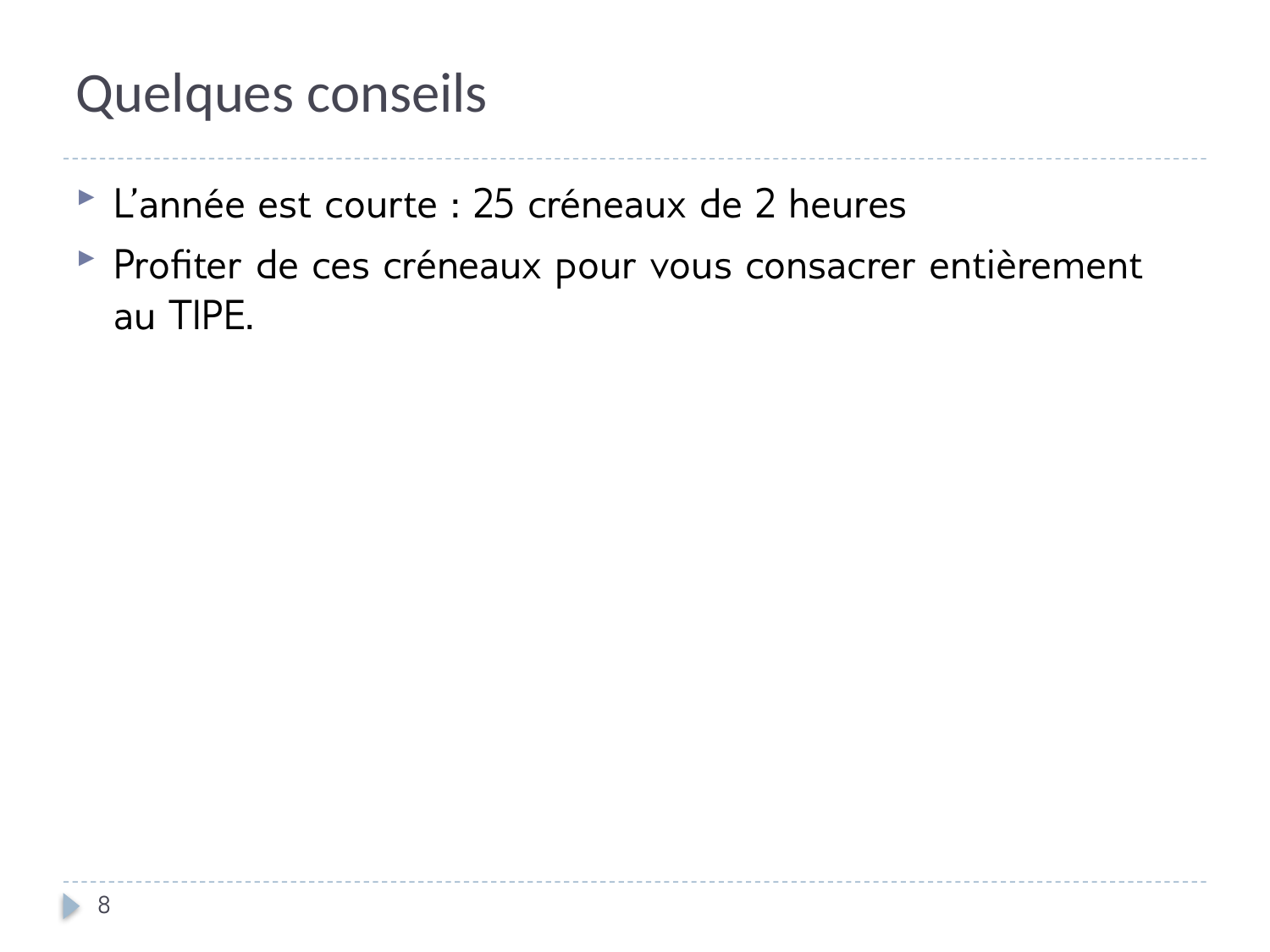

# Quelques conseils
L’année est courte : 25 créneaux de 2 heures
Profiter de ces créneaux pour vous consacrer entièrement au TIPE.

8